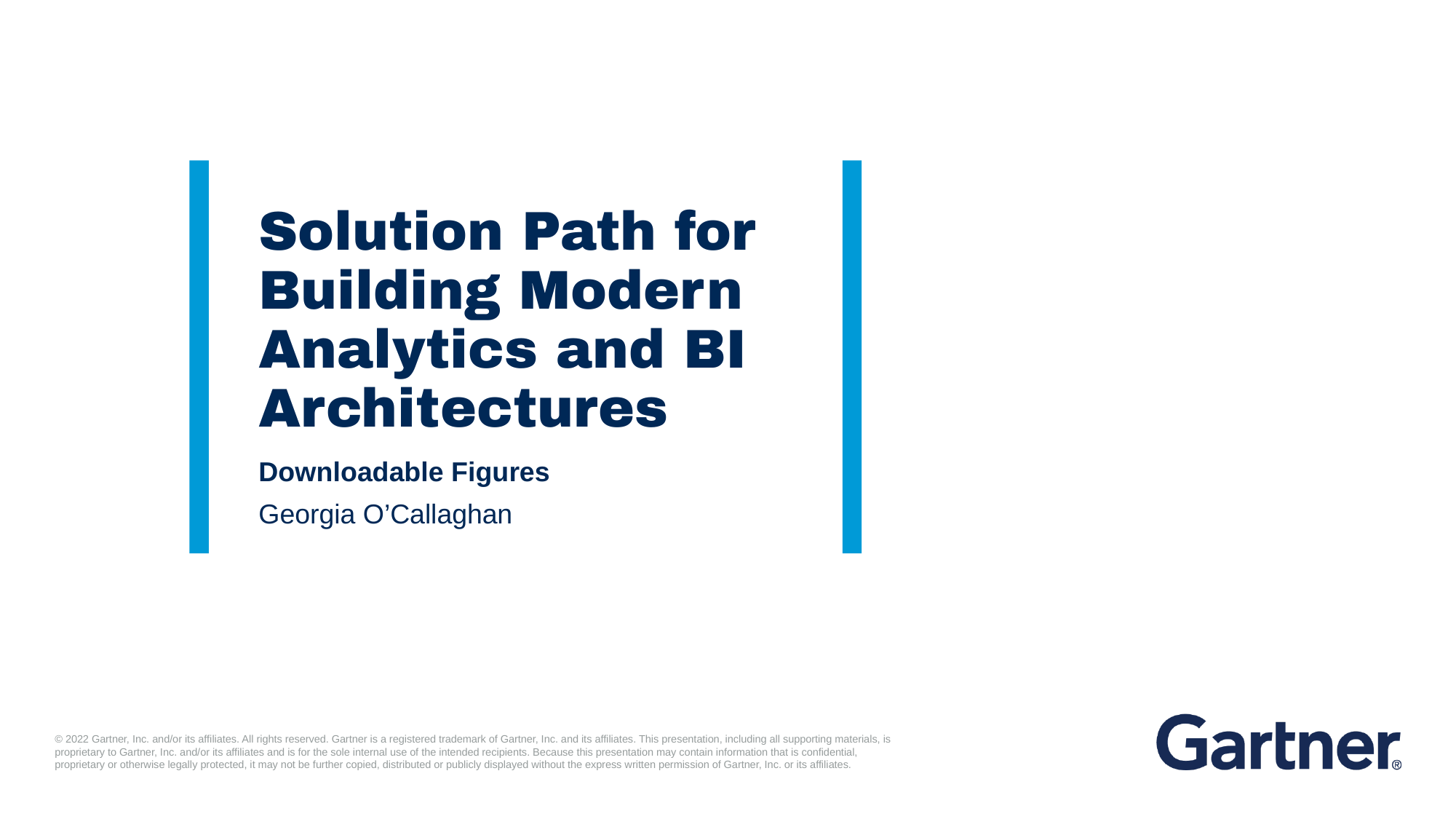

# Solution Path for Building Modern Analytics and BI Architectures
Downloadable Figures
Georgia O’Callaghan